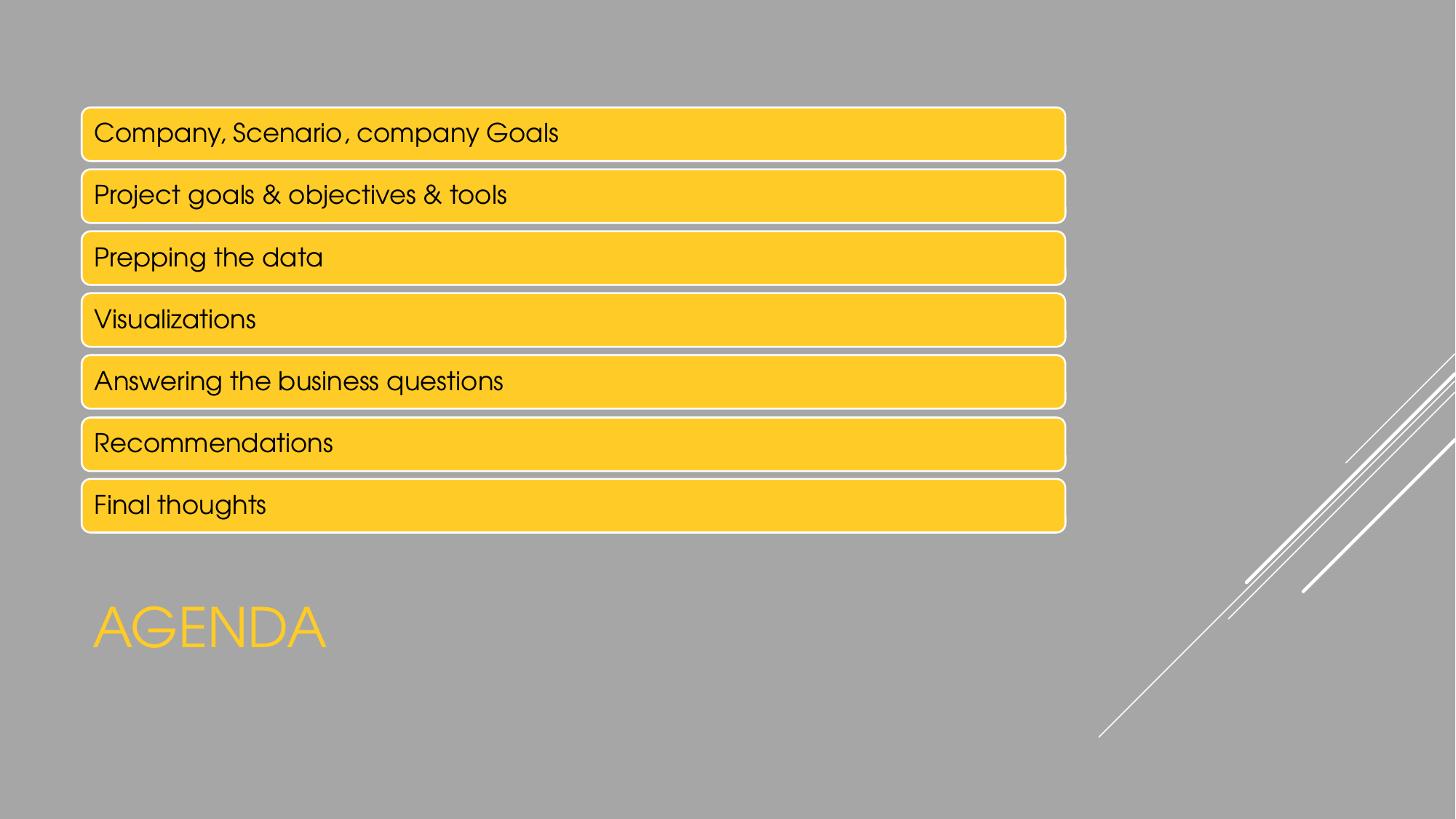

Company, Scenario, company Goals
Project goals & objectives & tools
Prepping the data
Visualizations
Answering the business questions
Recommendations
Final thoughts
# Agenda